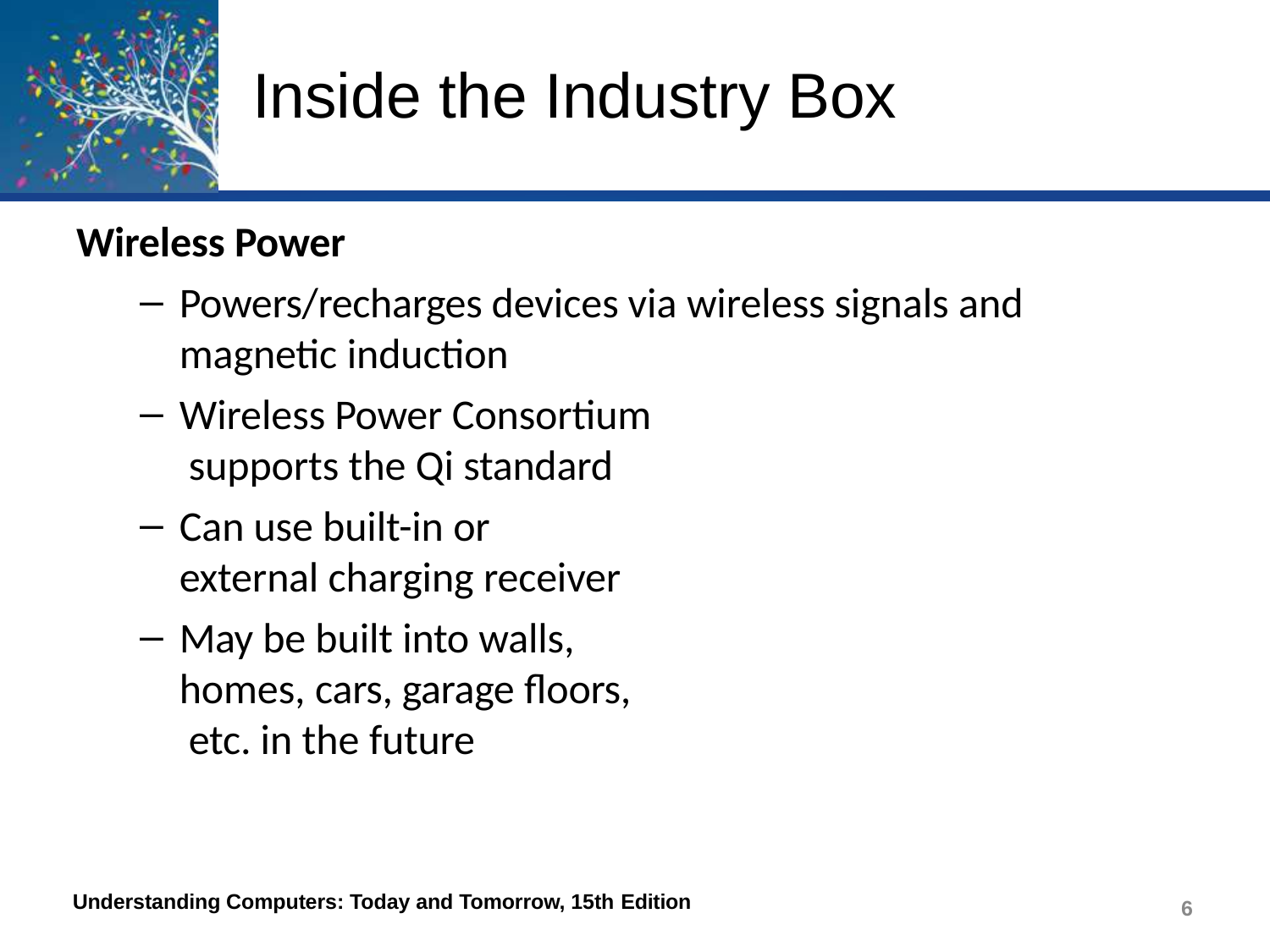

# Inside the Industry Box
Wireless Power
Powers/recharges devices via wireless signals and
magnetic induction
Wireless Power Consortium  supports the Qi standard
Can use built-in or
external charging receiver
May be built into walls,  homes, cars, garage floors,  etc. in the future
Understanding Computers: Today and Tomorrow, 15th Edition
6